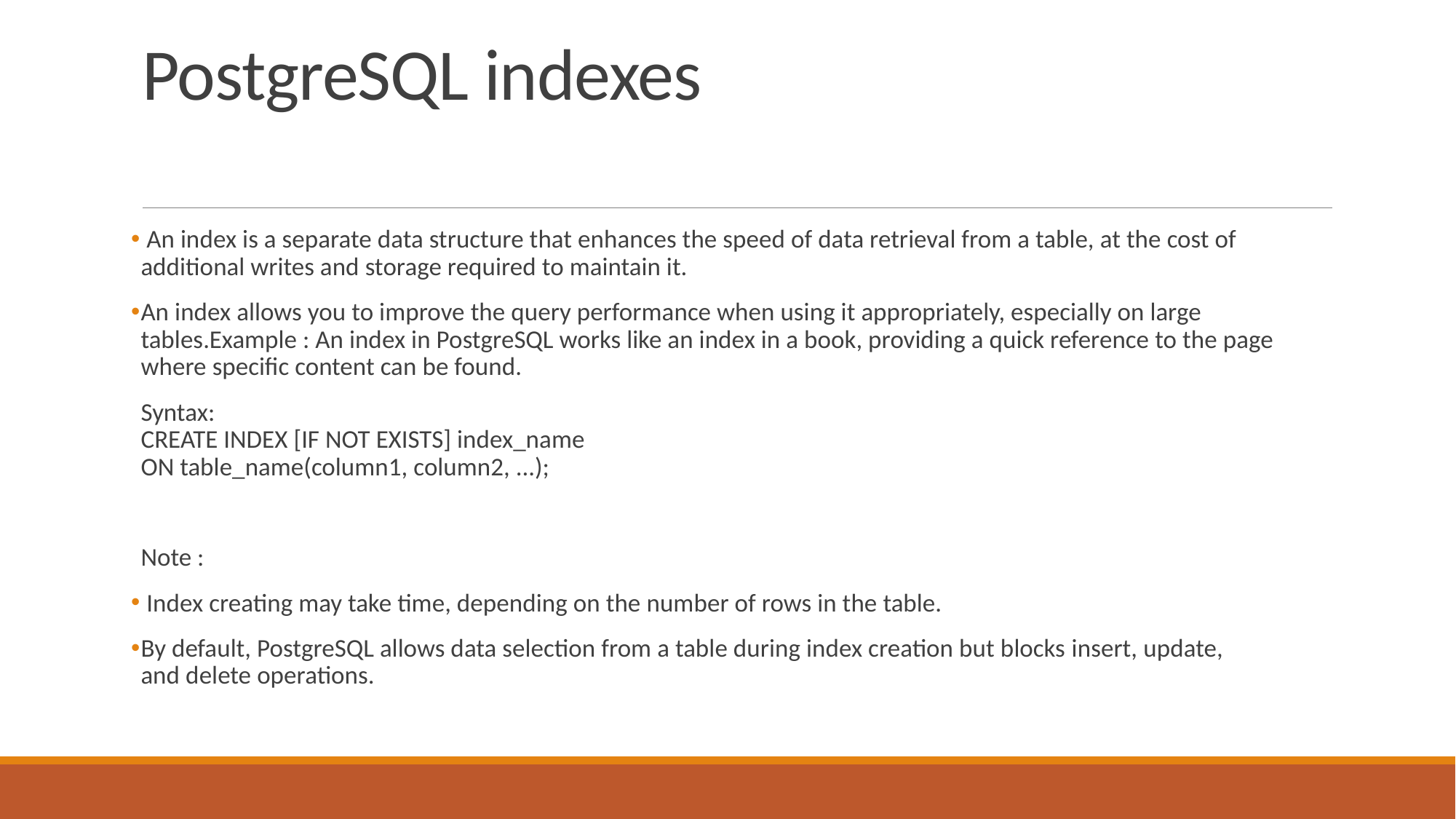

# PostgreSQL indexes
 An index is a separate data structure that enhances the speed of data retrieval from a table, at the cost of additional writes and storage required to maintain it.
An index allows you to improve the query performance when using it appropriately, especially on large tables.Example : An index in PostgreSQL works like an index in a book, providing a quick reference to the page where specific content can be found.
Syntax:
CREATE INDEX [IF NOT EXISTS] index_name
ON table_name(column1, column2, ...);

Note :
 Index creating may take time, depending on the number of rows in the table.
By default, PostgreSQL allows data selection from a table during index creation but blocks insert, update, and delete operations.